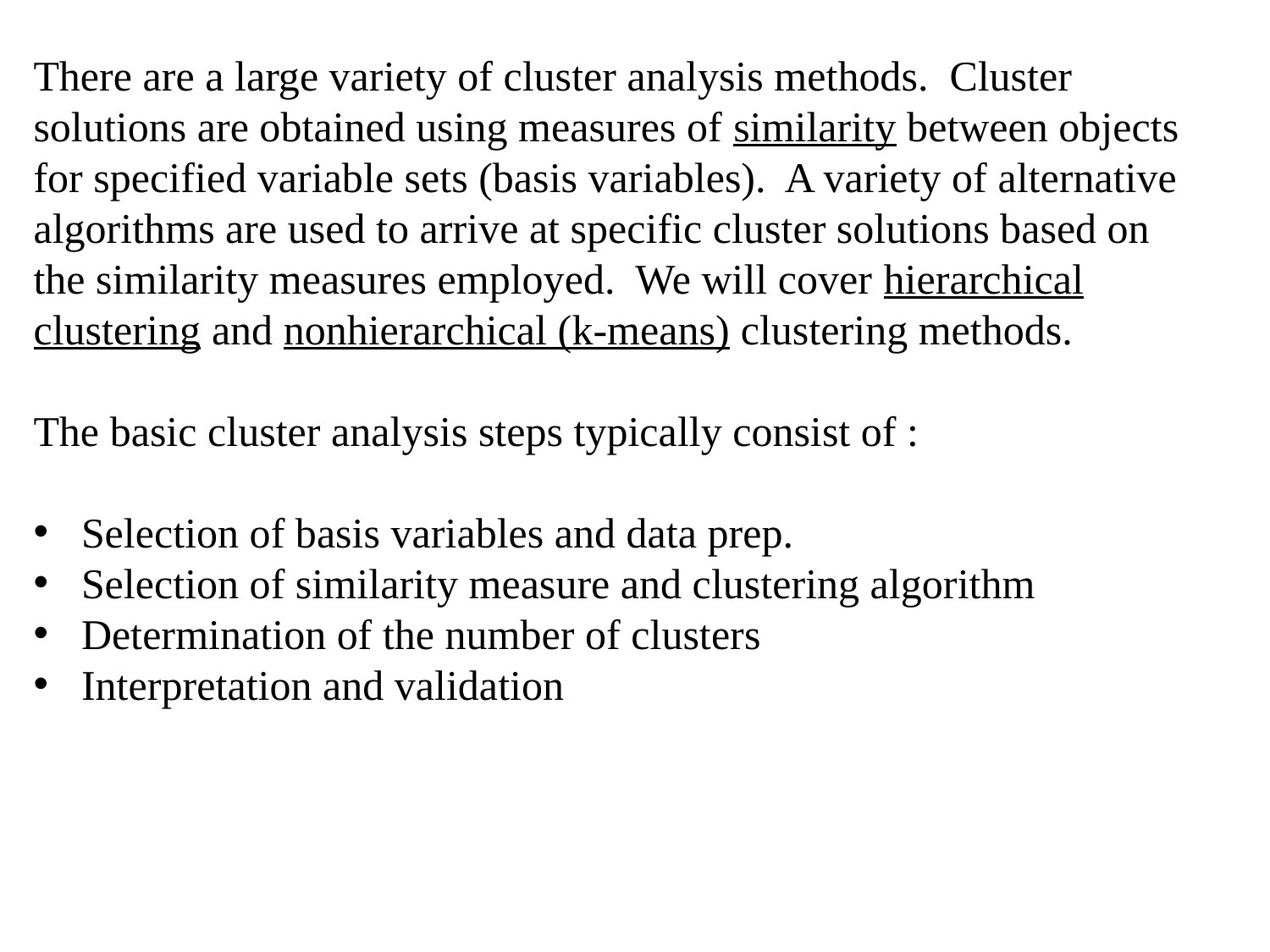

There are a large variety of cluster analysis methods.  Cluster solutions are obtained using measures of similarity between objects for specified variable sets (basis variables).  A variety of alternative algorithms are used to arrive at specific cluster solutions based on the similarity measures employed.  We will cover hierarchical clustering and nonhierarchical (k-means) clustering methods.

The basic cluster analysis steps typically consist of :

Selection of basis variables and data prep.
Selection of similarity measure and clustering algorithm
Determination of the number of clusters
Interpretation and validation